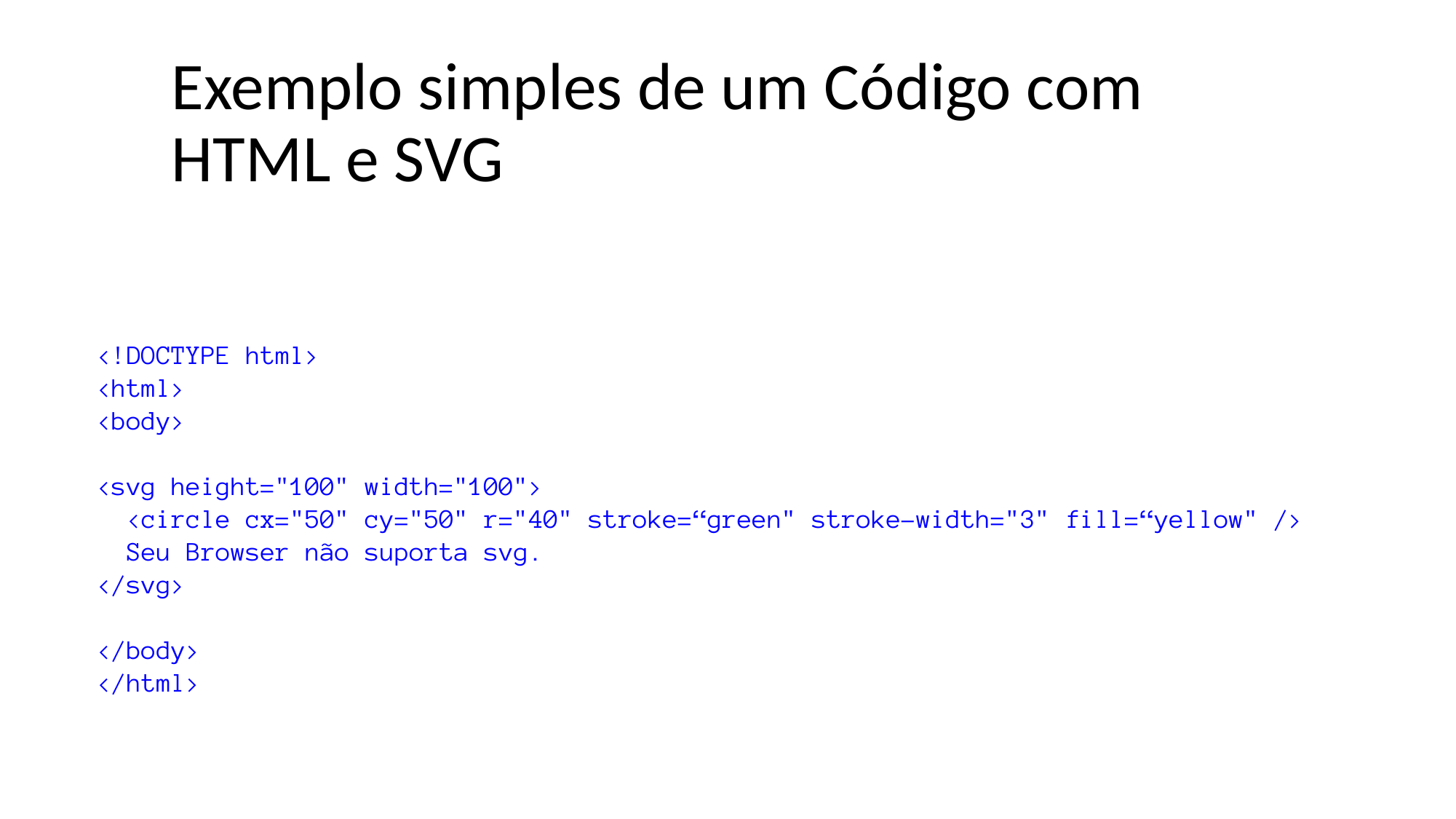

# Exemplo simples de um Código com HTML e SVG
<!DOCTYPE html>
<html>
<body>

<svg height="100" width="100">
  <circle cx="50" cy="50" r="40" stroke=“green" stroke-width="3" fill=“yellow" />
  Seu Browser não suporta svg.
</svg>

</body>
</html>